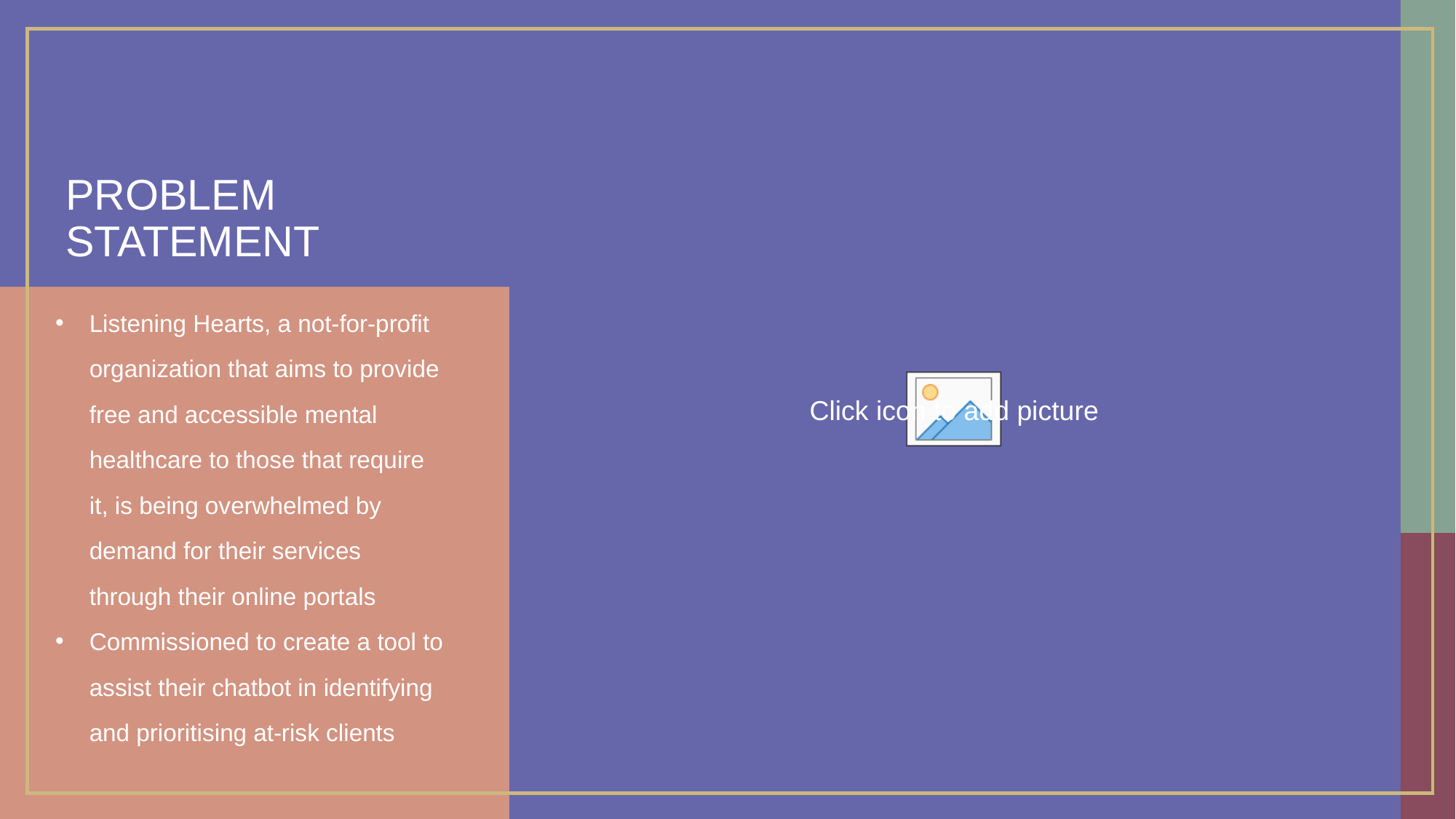

# Problem statement
Listening Hearts, a not-for-profit organization that aims to provide free and accessible mental healthcare to those that require it, is being overwhelmed by demand for their services through their online portals
Commissioned to create a tool to assist their chatbot in identifying and prioritising at-risk clients